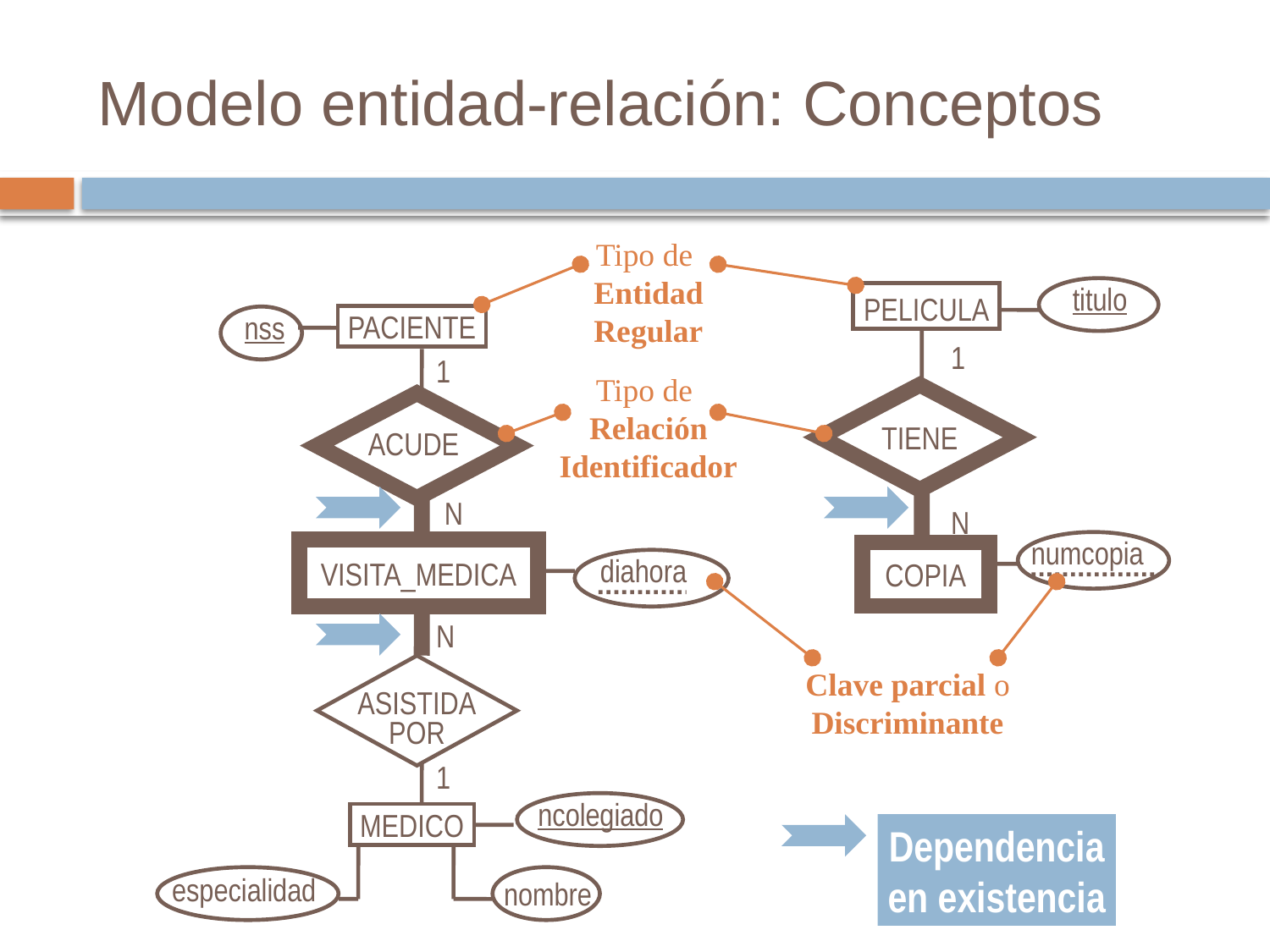

# Modelo entidad-relación: Conceptos
Tipo de
Entidad
Regular

titulo
PELICULA

1

TIENE

N

numcopia
COPIA

PACIENTE

nss

1

ACUDE
N

VISITA_MEDICA

diahora

N

ASISTIDA
POR

1

ncolegiado
MEDICO

nombre

especialidad

Tipo de
Relación
Identificador

Dependencia
en existencia

Clave parcial o Discriminante